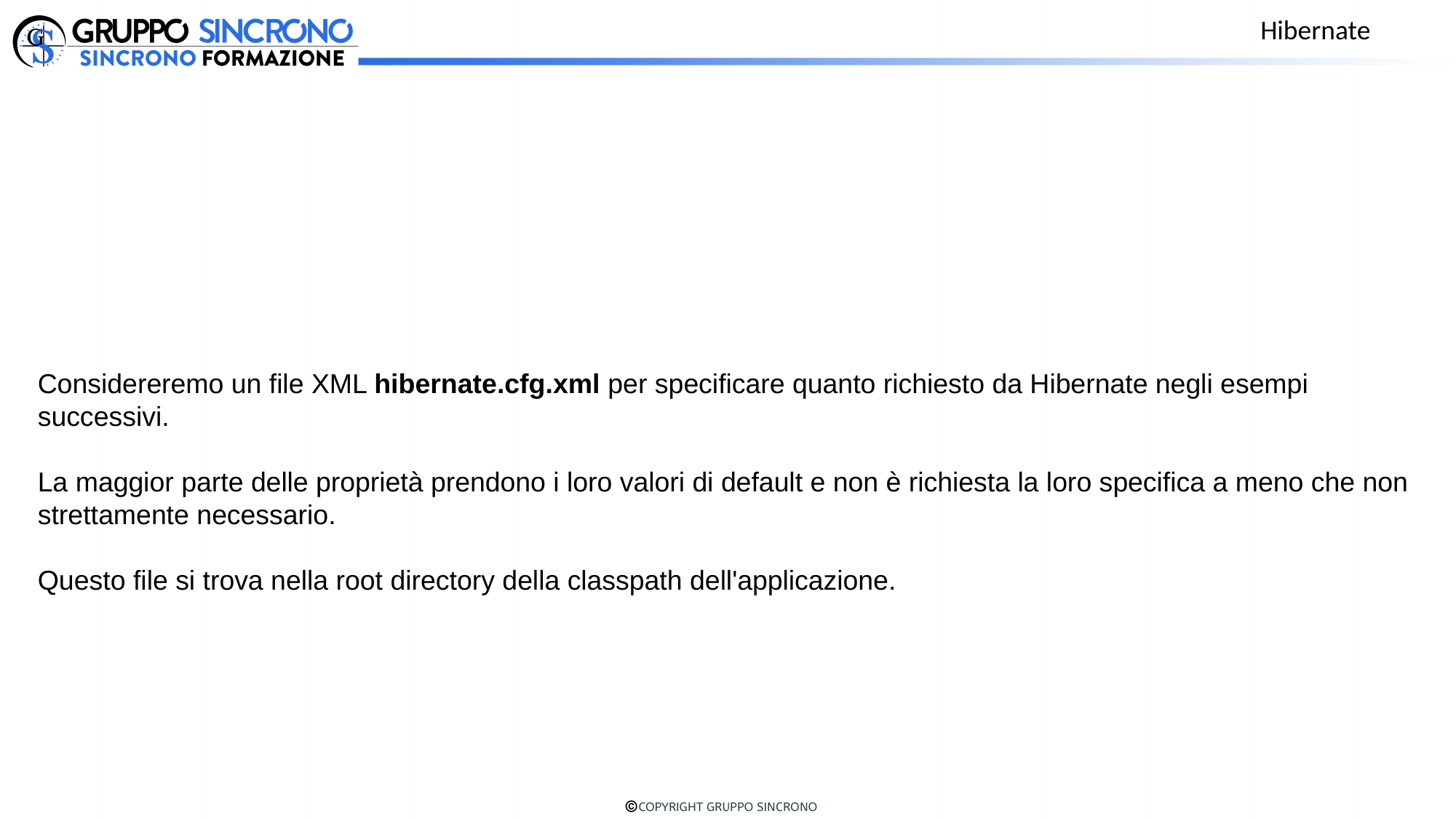

Hibernate
Considereremo un file XML hibernate.cfg.xml per specificare quanto richiesto da Hibernate negli esempi successivi.

La maggior parte delle proprietà prendono i loro valori di default e non è richiesta la loro specifica a meno che non strettamente necessario.

Questo file si trova nella root directory della classpath dell'applicazione.